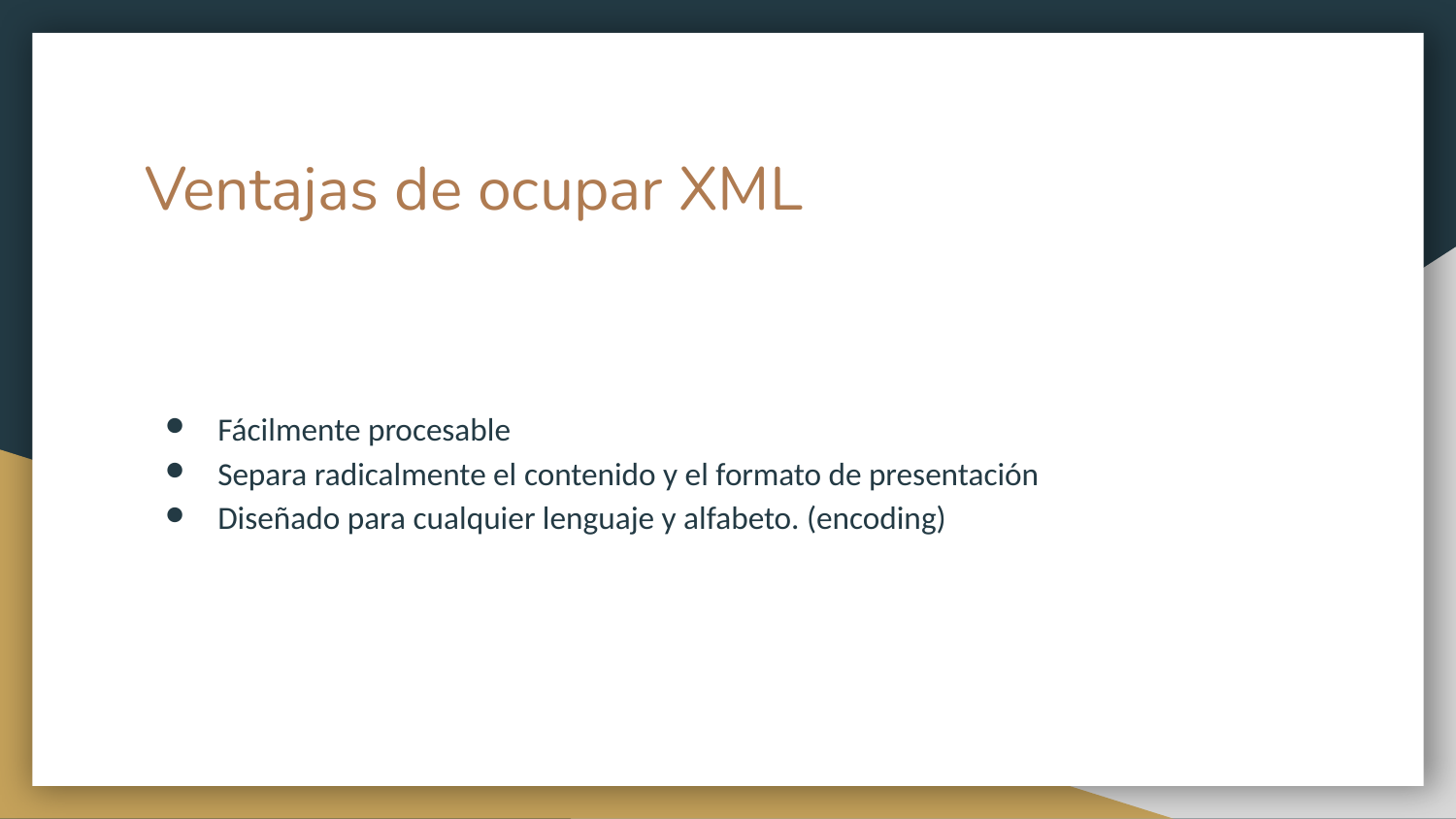

# Ventajas de ocupar XML

Fácilmente procesable
Separa radicalmente el contenido y el formato de presentación
Diseñado para cualquier lenguaje y alfabeto. (encoding)